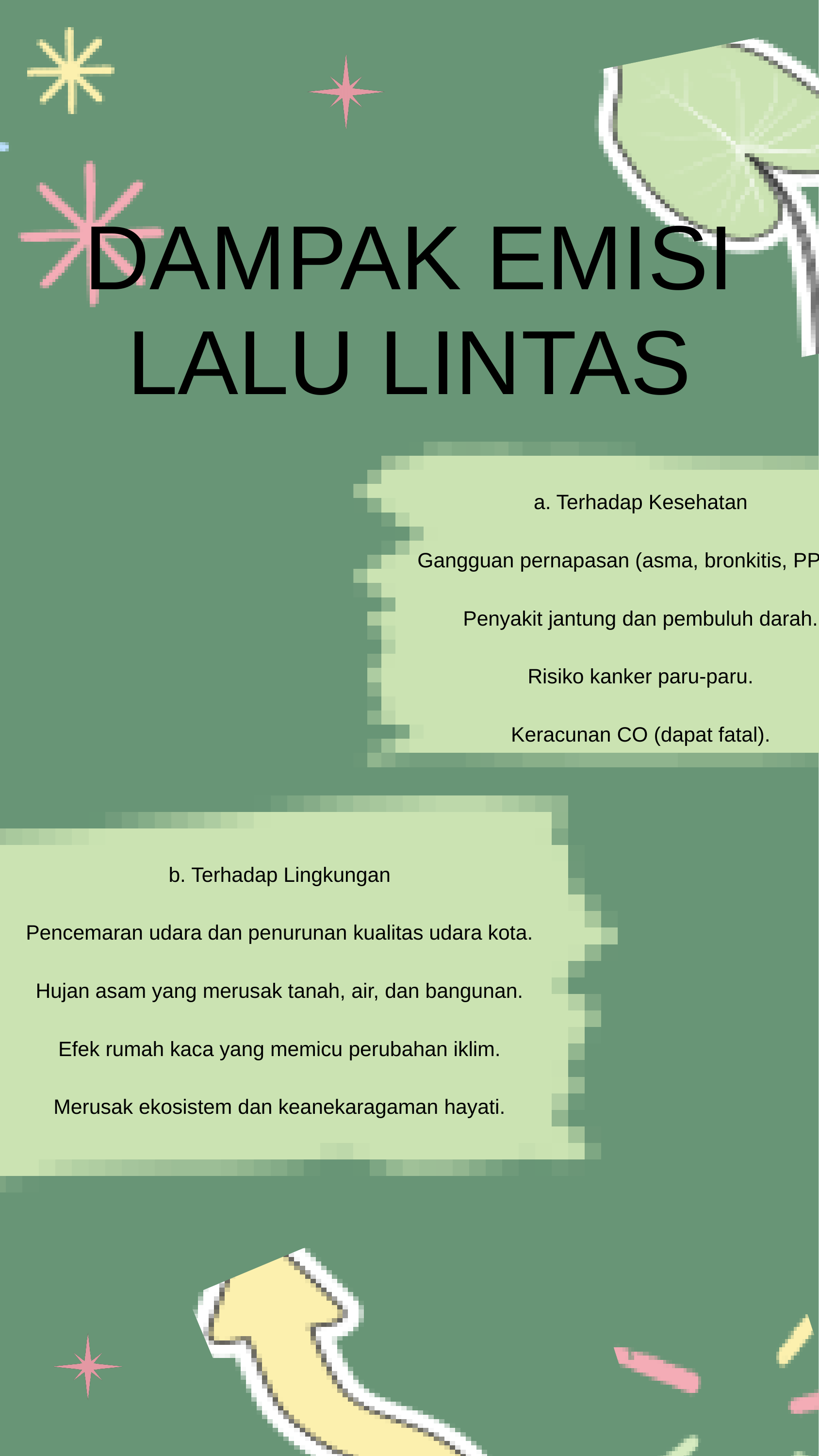

DAMPAK EMISI LALU LINTAS

a. Terhadap Kesehatan

Gangguan pernapasan (asma, bronkitis, PPOK).

Penyakit jantung dan pembuluh darah.

Risiko kanker paru-paru.

Keracunan CO (dapat fatal).

b. Terhadap Lingkungan

Pencemaran udara dan penurunan kualitas udara kota.

Hujan asam yang merusak tanah, air, dan bangunan.

Efek rumah kaca yang memicu perubahan iklim.

Merusak ekosistem dan keanekaragaman hayati.